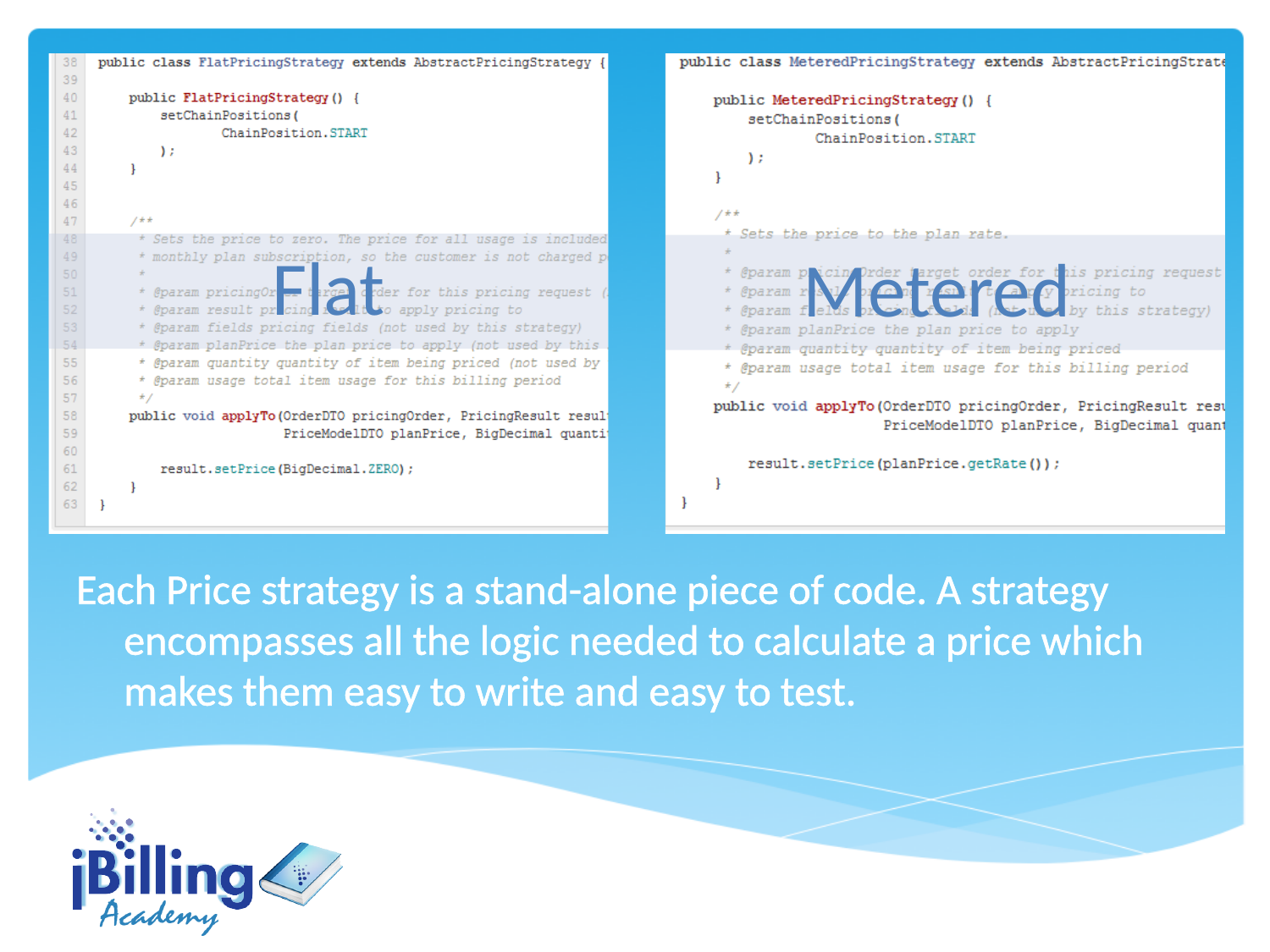

Flat
Metered
Each Price strategy is a stand-alone piece of code. A strategy encompasses all the logic needed to calculate a price which makes them easy to write and easy to test.